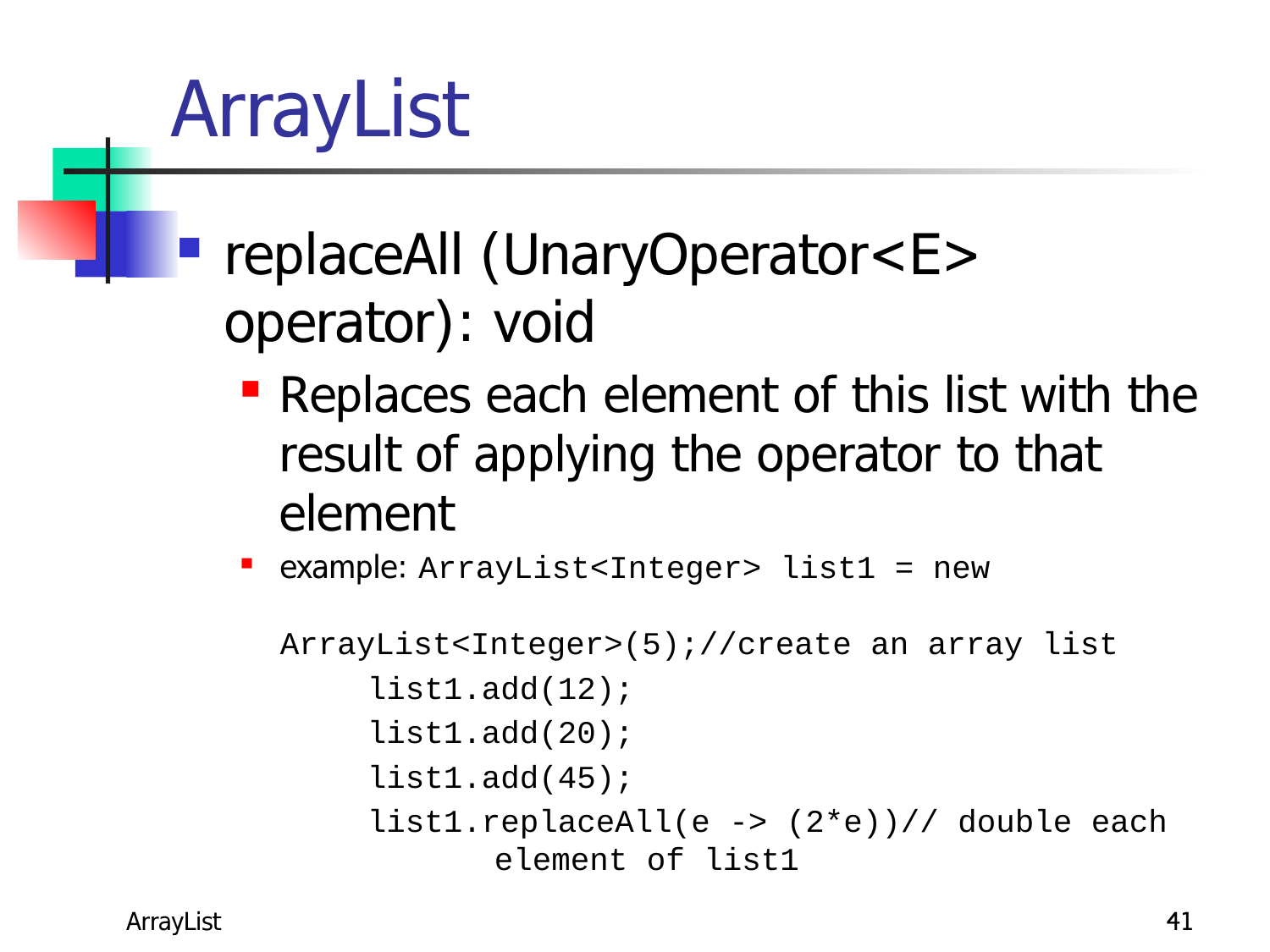

# ArrayList
replaceAll (UnaryOperator<E> operator): void
Replaces each element of this list with the result of applying the operator to that element
example: ArrayList<Integer> list1 = new                           	ArrayList<Integer>(5);//create an array list
	list1.add(12);
	list1.add(20);
	list1.add(45);
	list1.replaceAll(e -> (2*e))// double each 		element of list1

 ArrayList
41